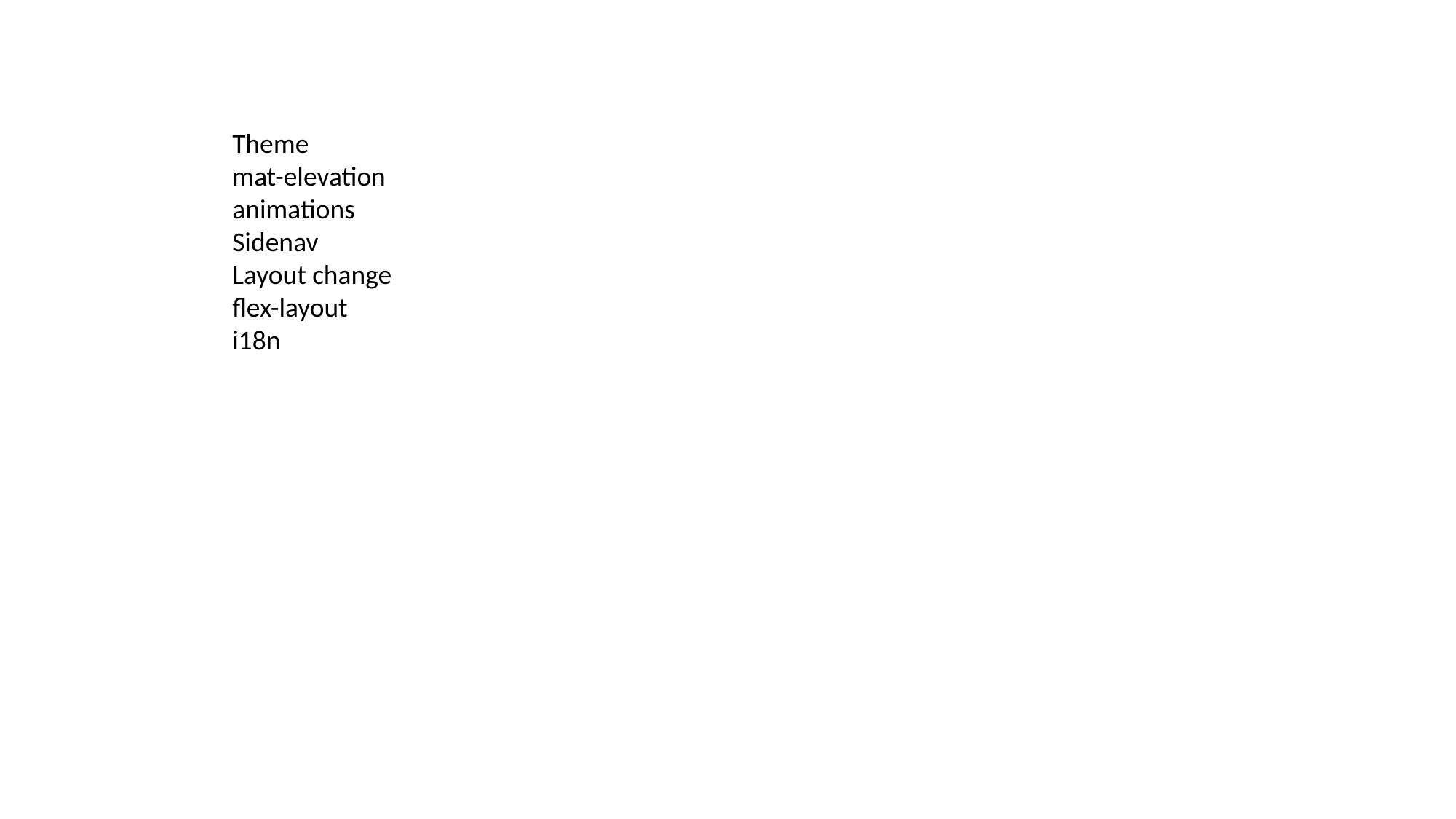

Theme
mat-elevation
animations
Sidenav
Layout change
flex-layout
i18n